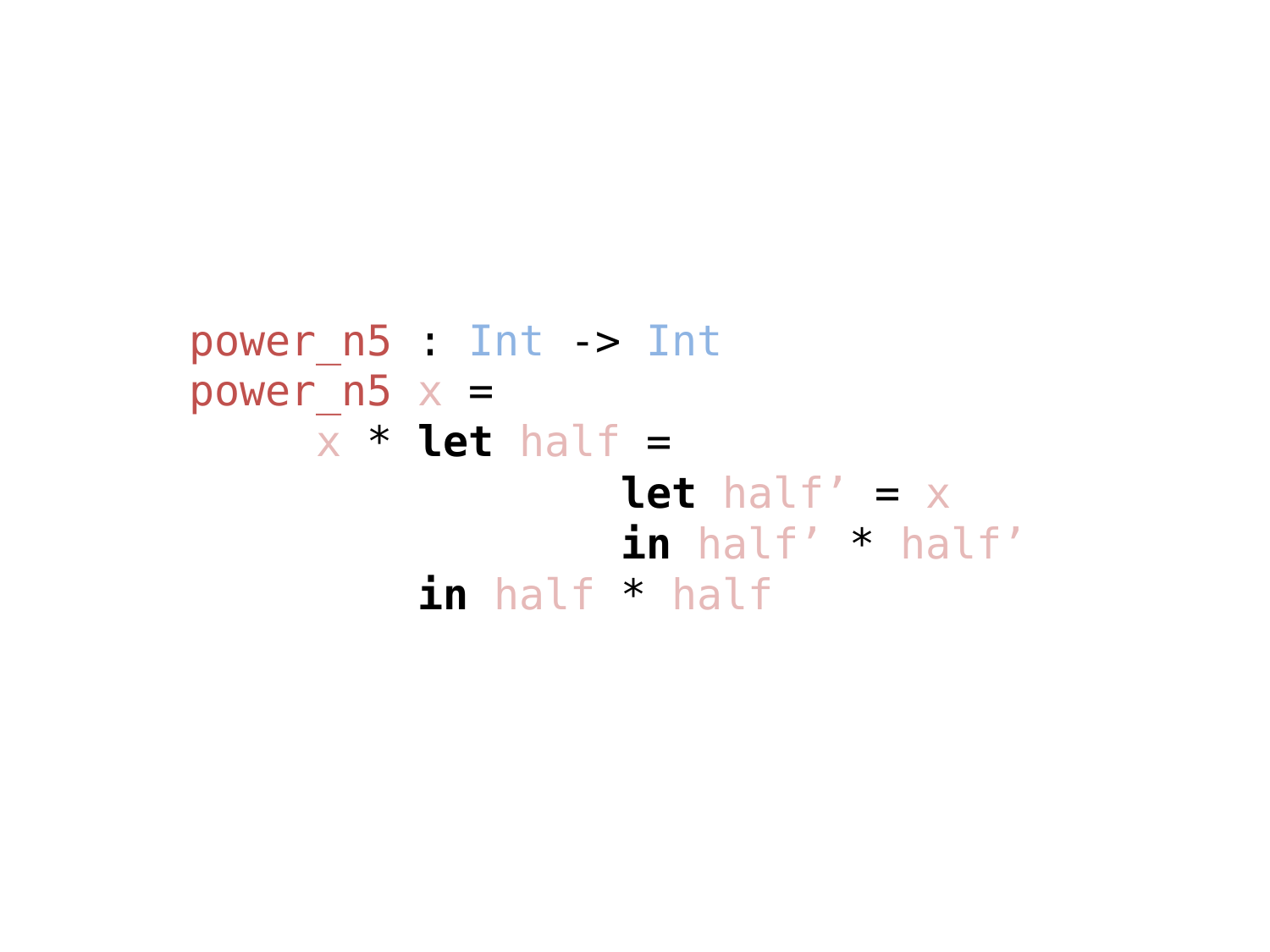

power_n5 : Int -> Int
power_n5 x =
	x * let half =
			  let half’ = x
			  in half’ * half’
	    in half * half